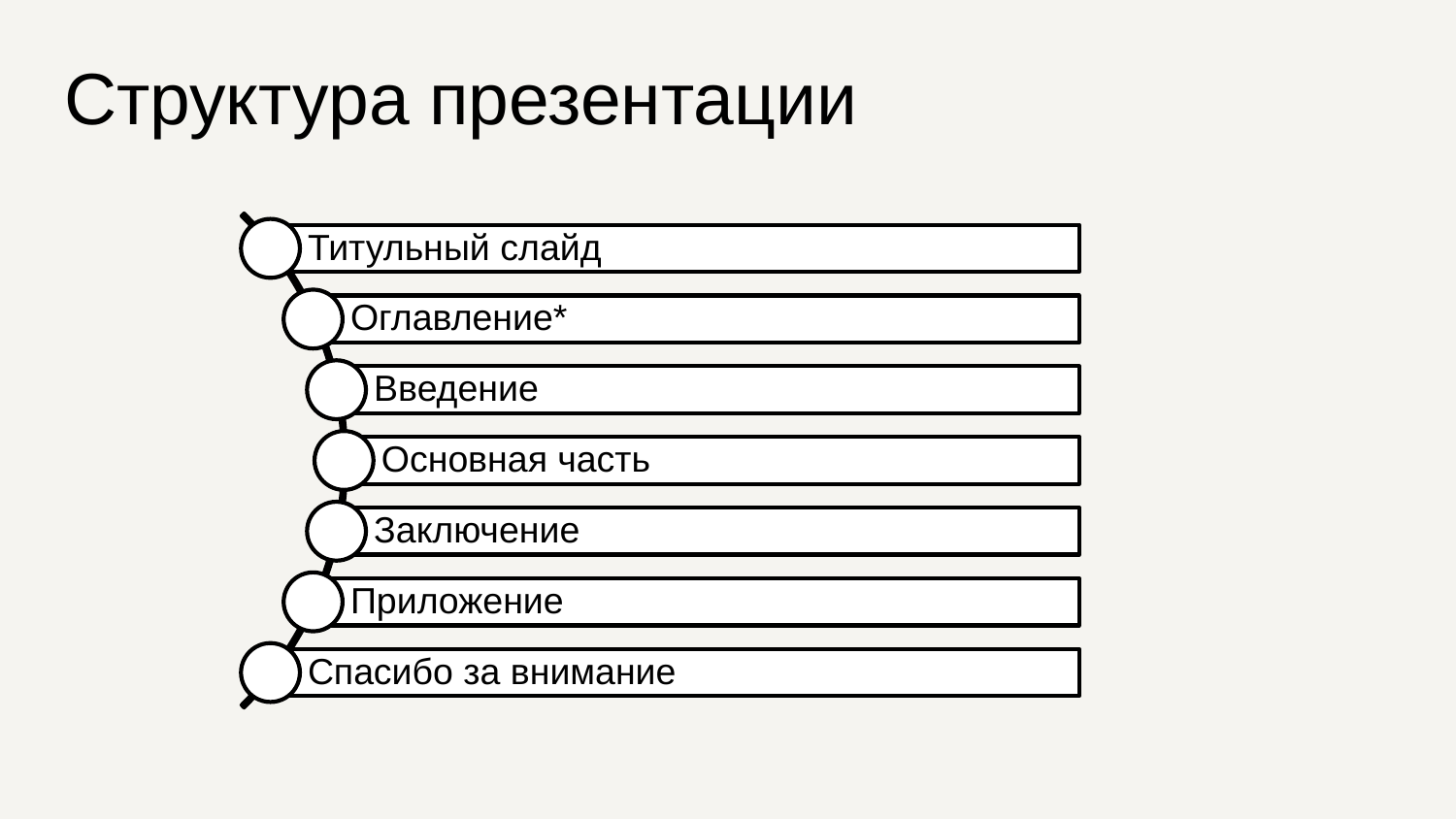

# Структура презентации

Титульный слайд

Оглавление*

Введение

Основная часть

Заключение

Приложение

Спасибо за внимание